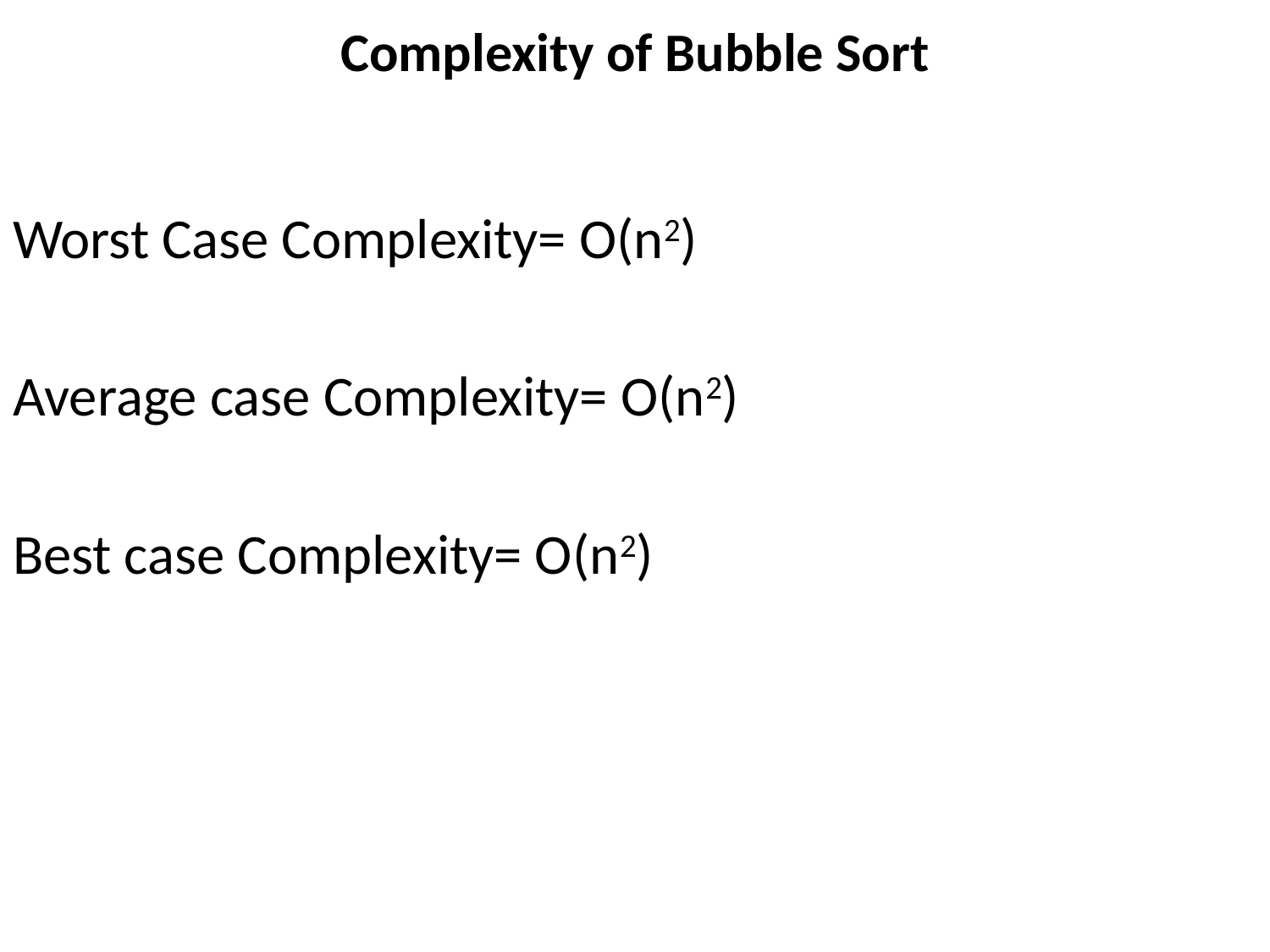

# Complexity of Bubble Sort

Worst Case Complexity= O(n2)

Average case Complexity= O(n2)

Best case Complexity= O(n2)